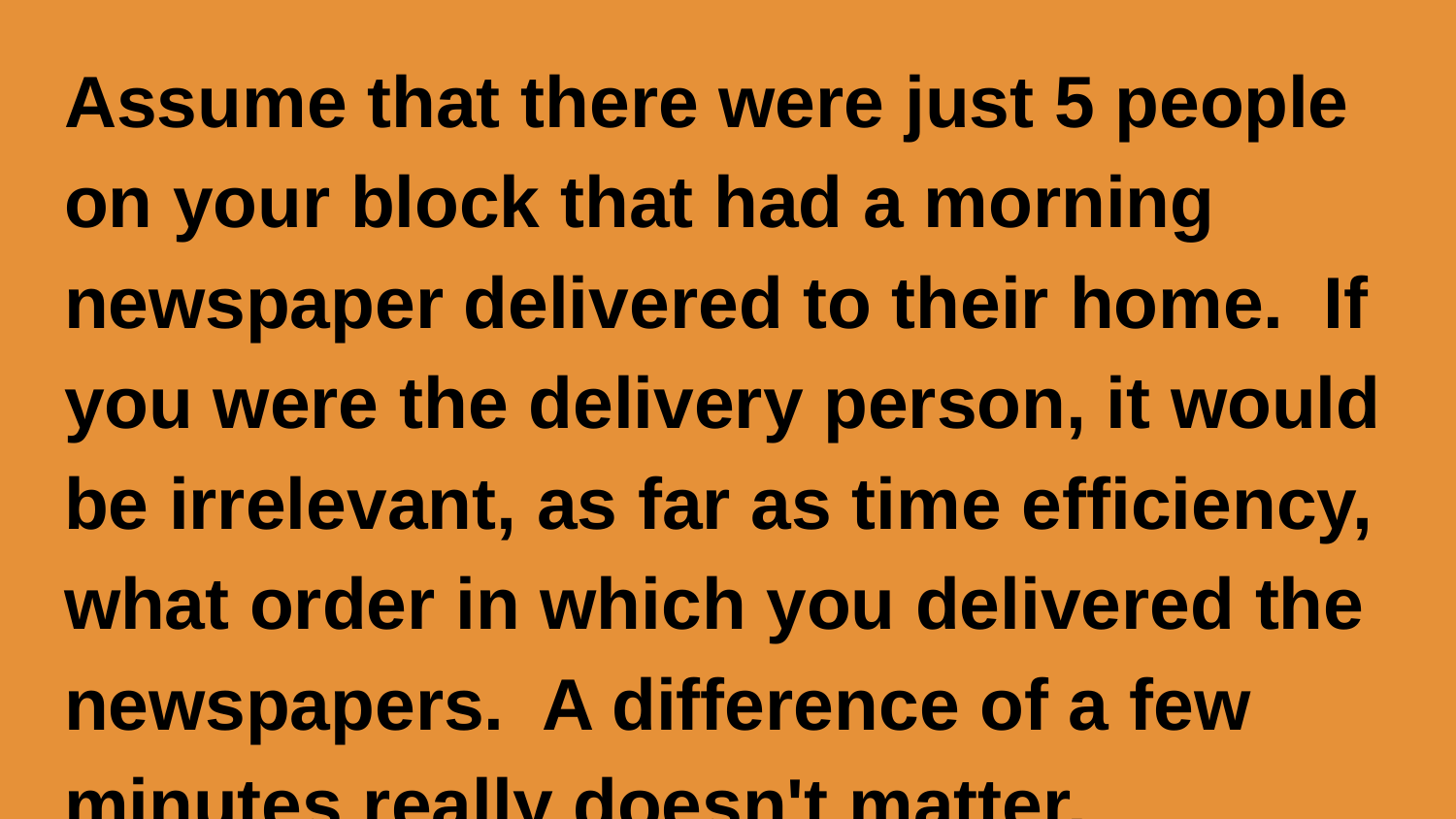

Assume that there were just 5 people on your block that had a morning newspaper delivered to their home.  If you were the delivery person, it would be irrelevant, as far as time efficiency, what order in which you delivered the newspapers.  A difference of a few minutes really doesn't matter.